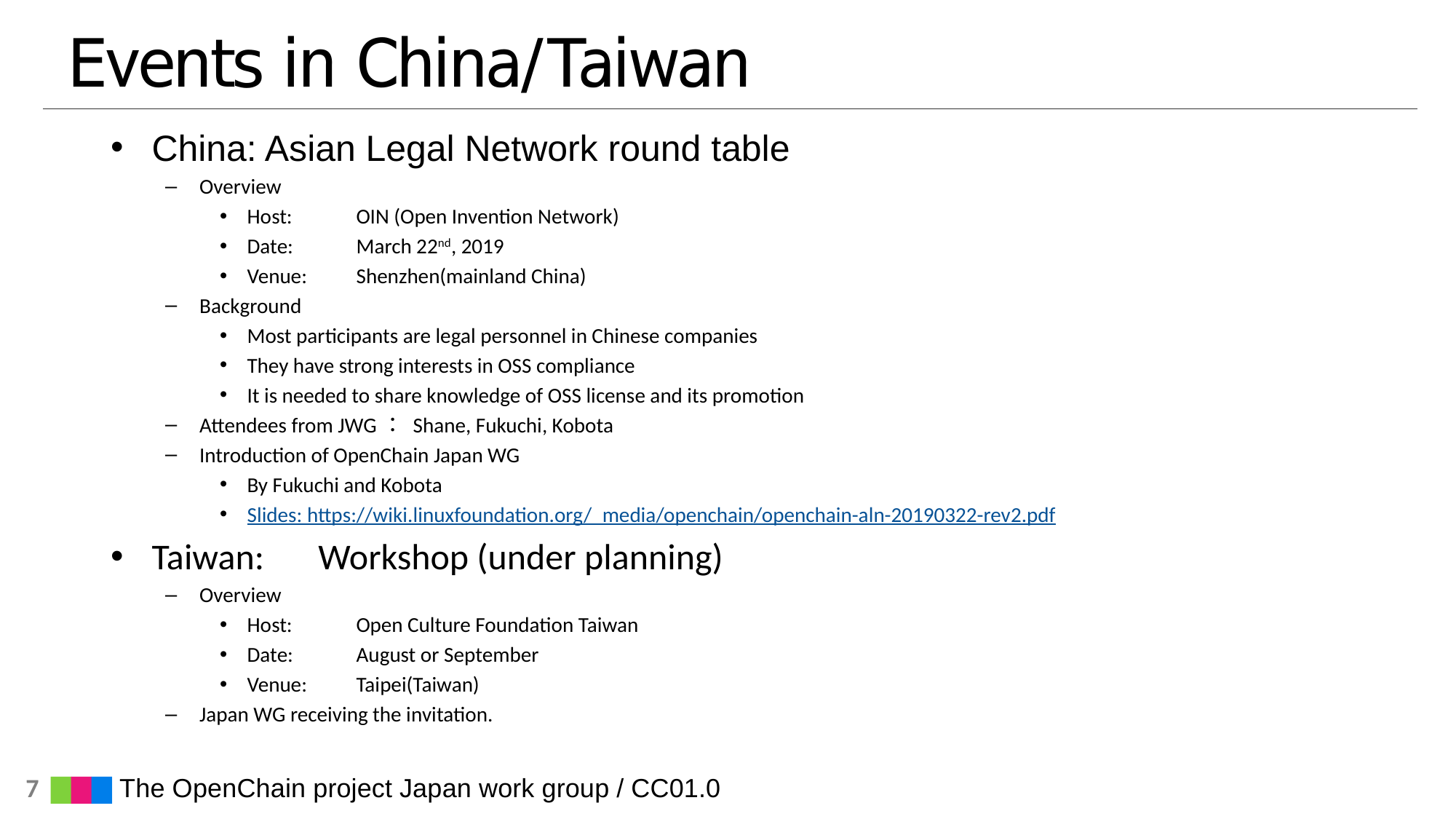

# Events in China/Taiwan
China: Asian Legal Network round table
Overview
Host:	OIN (Open Invention Network)
Date: 	March 22nd, 2019
Venue:	Shenzhen(mainland China)
Background
Most participants are legal personnel in Chinese companies
They have strong interests in OSS compliance
It is needed to share knowledge of OSS license and its promotion
Attendees from JWG： Shane, Fukuchi, Kobota
Introduction of OpenChain Japan WG
By Fukuchi and Kobota
Slides: https://wiki.linuxfoundation.org/_media/openchain/openchain-aln-20190322-rev2.pdf
Taiwan:　Workshop (under planning)
Overview
Host:	Open Culture Foundation Taiwan
Date:	August or September
Venue:	Taipei(Taiwan)
Japan WG receiving the invitation.